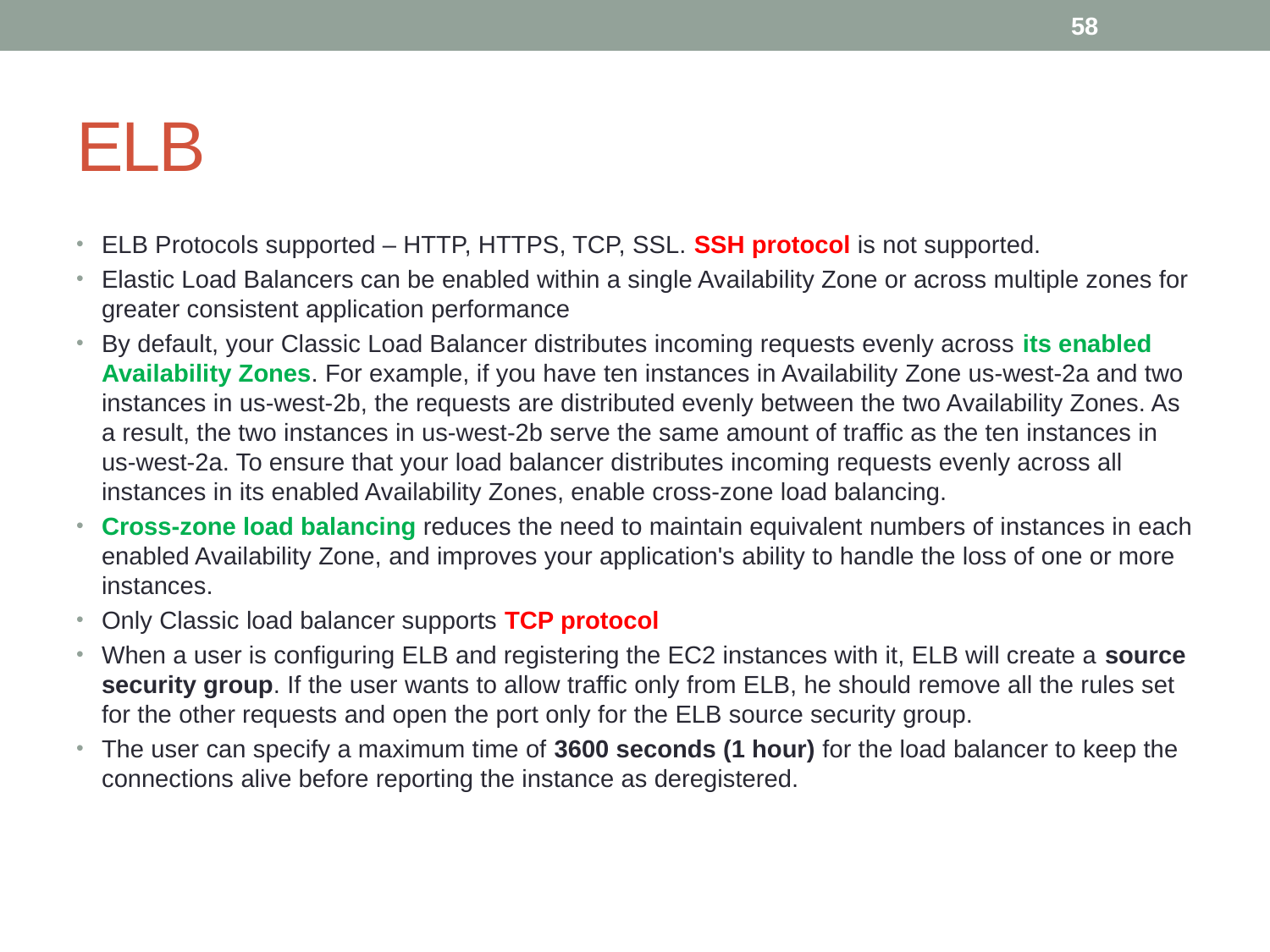

58
# ELB
ELB Protocols supported – HTTP, HTTPS, TCP, SSL. SSH protocol is not supported.
Elastic Load Balancers can be enabled within a single Availability Zone or across multiple zones for greater consistent application performance
By default, your Classic Load Balancer distributes incoming requests evenly across its enabled Availability Zones. For example, if you have ten instances in Availability Zone us-west-2a and two instances in us-west-2b, the requests are distributed evenly between the two Availability Zones. As a result, the two instances in us-west-2b serve the same amount of traffic as the ten instances in us-west-2a. To ensure that your load balancer distributes incoming requests evenly across all instances in its enabled Availability Zones, enable cross-zone load balancing.
Cross-zone load balancing reduces the need to maintain equivalent numbers of instances in each enabled Availability Zone, and improves your application's ability to handle the loss of one or more instances.
Only Classic load balancer supports TCP protocol
When a user is configuring ELB and registering the EC2 instances with it, ELB will create a source security group. If the user wants to allow traffic only from ELB, he should remove all the rules set for the other requests and open the port only for the ELB source security group.
The user can specify a maximum time of 3600 seconds (1 hour) for the load balancer to keep the connections alive before reporting the instance as deregistered.